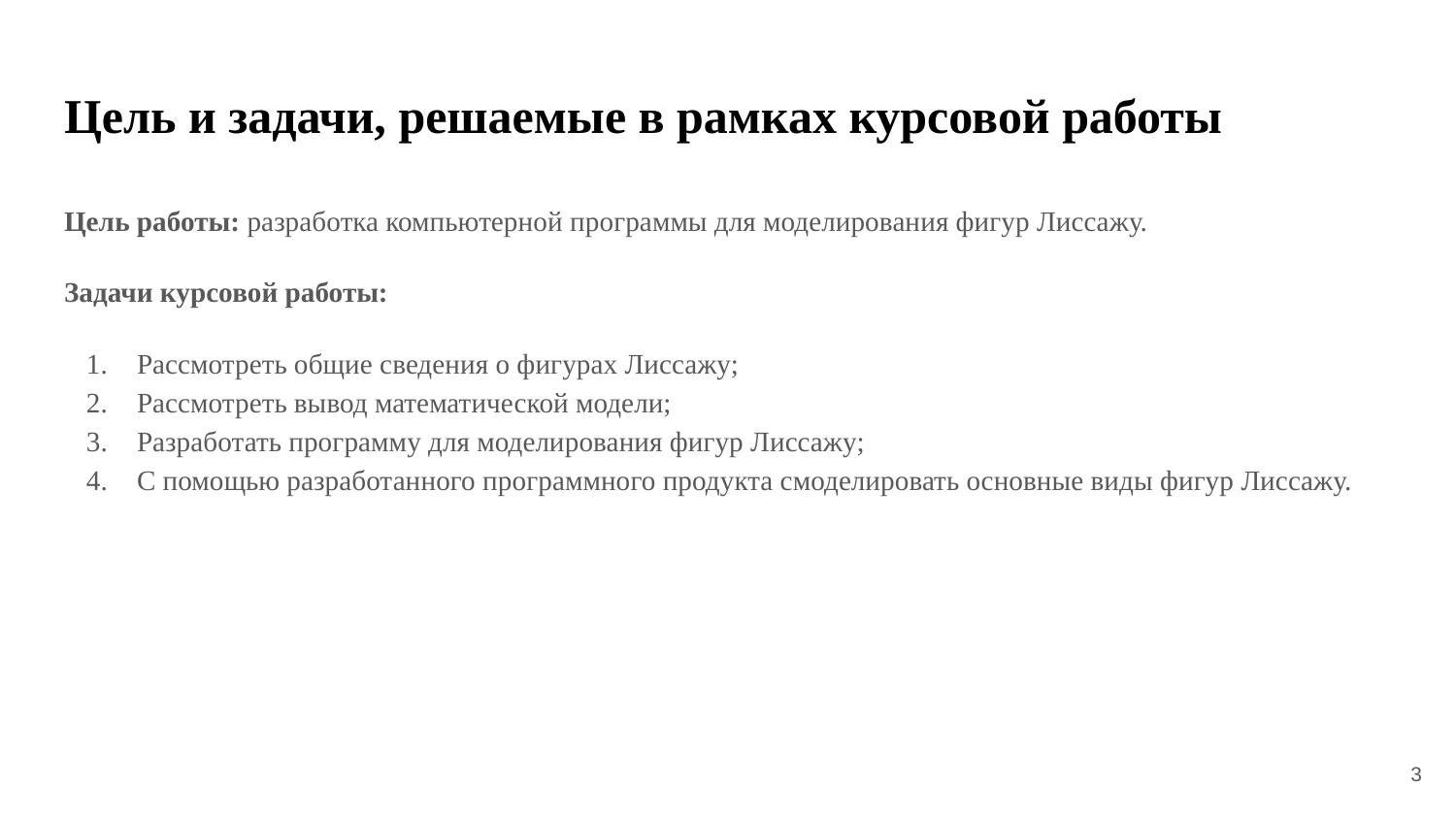

# Цель и задачи, решаемые в рамках курсовой работы
Цель работы: разработка компьютерной программы для моделирования фигур Лиссажу.
Задачи курсовой работы:
Рассмотреть общие сведения о фигурах Лиссажу;
Рассмотреть вывод математической модели;
Разработать программу для моделирования фигур Лиссажу;
С помощью разработанного программного продукта смоделировать основные виды фигур Лиссажу.
3